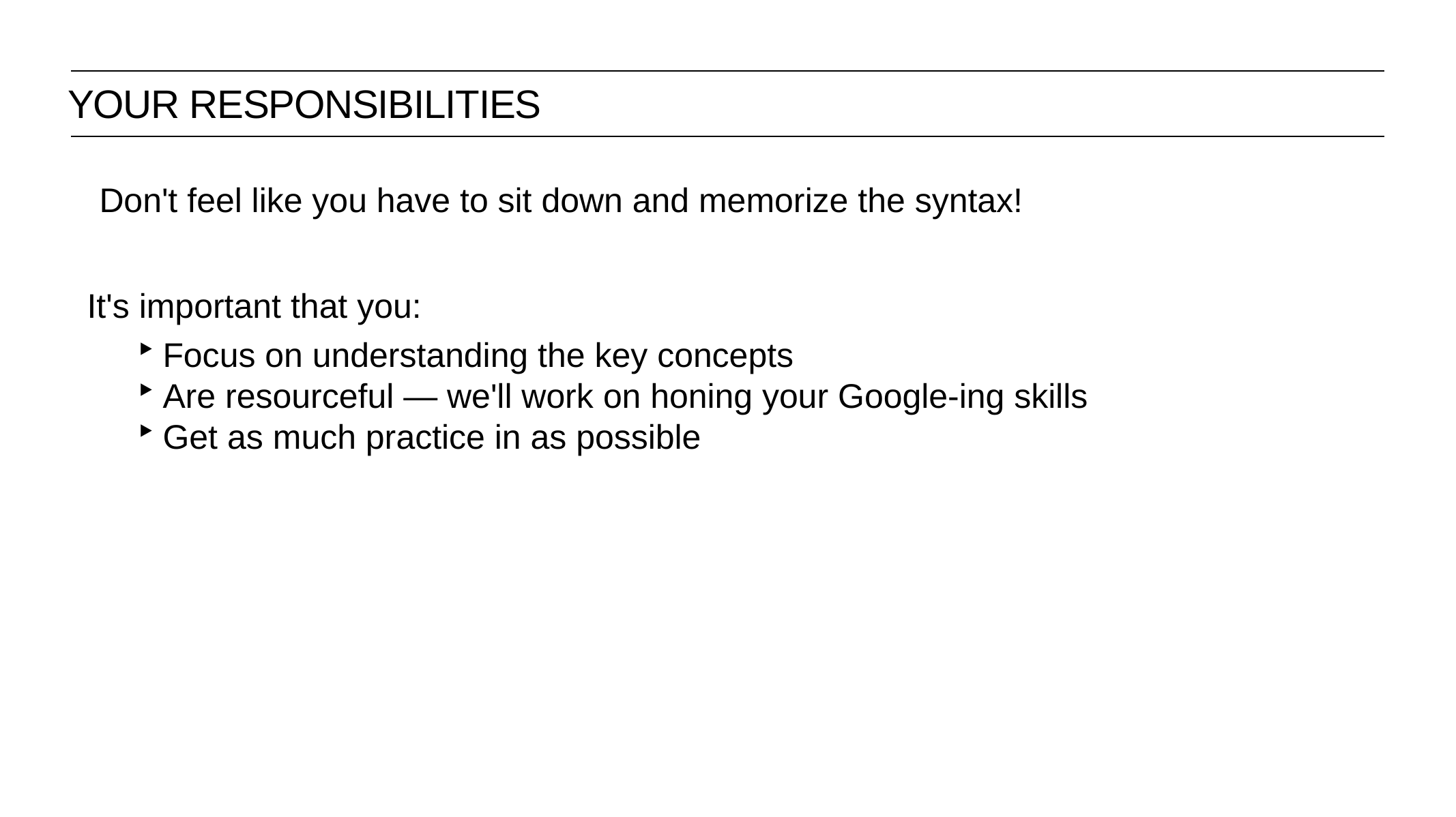

your responsibilities

Don't feel like you have to sit down and memorize the syntax!
It's important that you:
Focus on understanding the key concepts
Are resourceful — we'll work on honing your Google-ing skills
Get as much practice in as possible